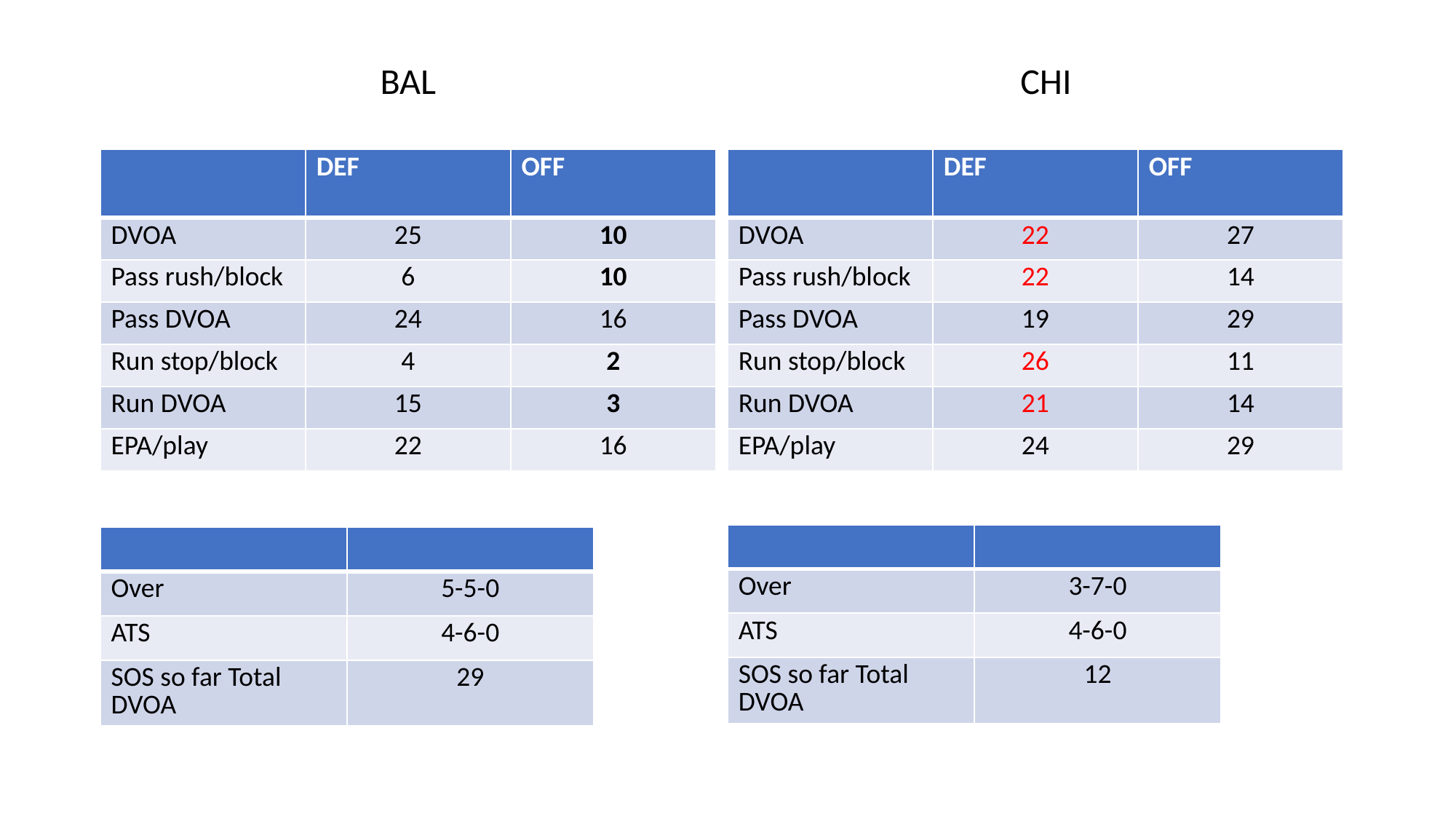

BAL
CHI
|  | DEF | OFF |
| --- | --- | --- |
| DVOA | 25 | 10 |
| Pass rush/block | 6 | 10 |
| Pass DVOA | 24 | 16 |
| Run stop/block | 4 | 2 |
| Run DVOA | 15 | 3 |
| EPA/play | 22 | 16 |
|  | DEF | OFF |
| --- | --- | --- |
| DVOA | 22 | 27 |
| Pass rush/block | 22 | 14 |
| Pass DVOA | 19 | 29 |
| Run stop/block | 26 | 11 |
| Run DVOA | 21 | 14 |
| EPA/play | 24 | 29 |
|  |  |
| --- | --- |
| Over | 3-7-0 |
| ATS | 4-6-0 |
| SOS so far Total DVOA | 12 |
|  |  |
| --- | --- |
| Over | 5-5-0 |
| ATS | 4-6-0 |
| SOS so far Total DVOA | 29 |